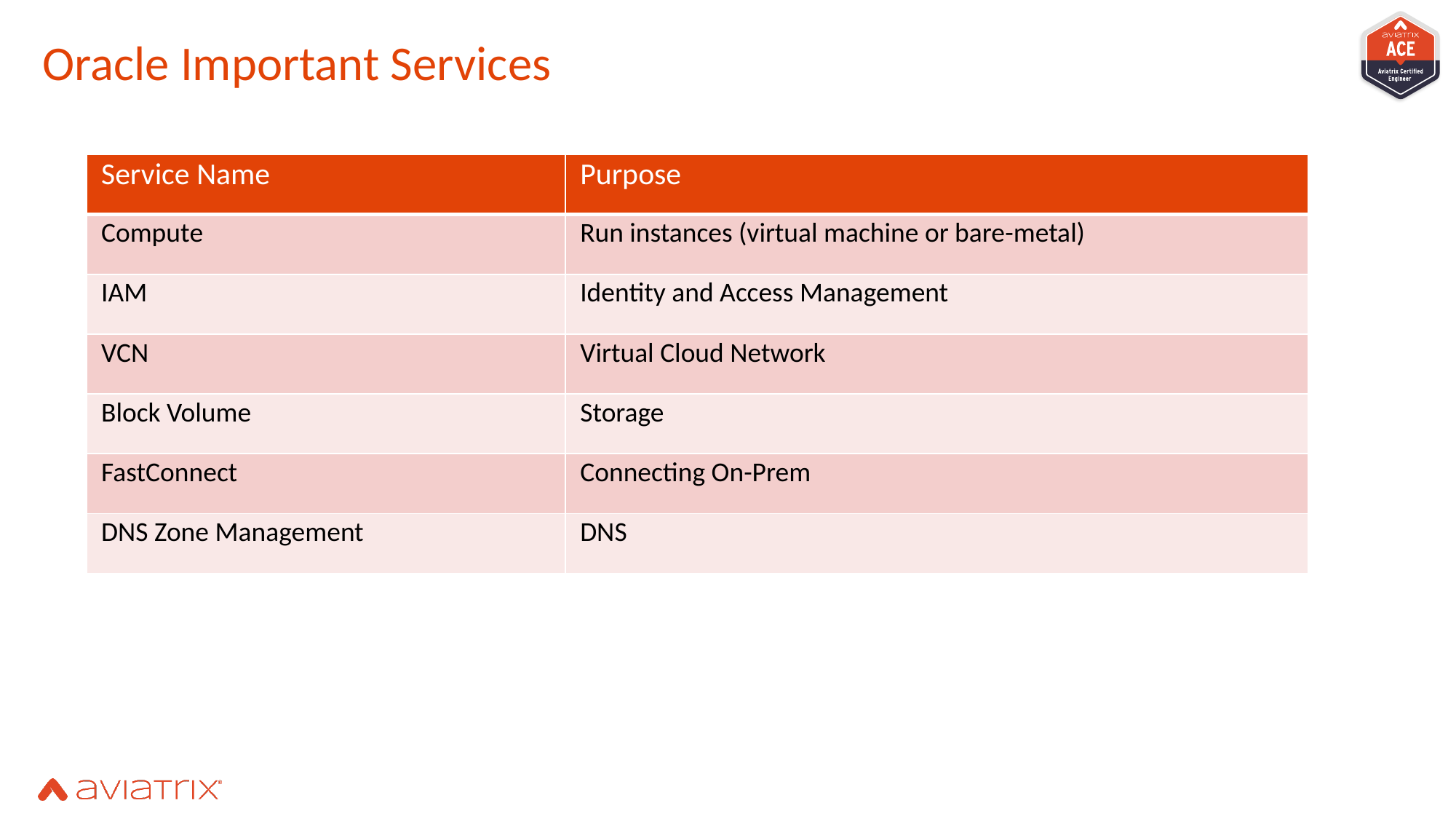

# Oracle Important Services
| Service Name | Purpose |
| --- | --- |
| Compute | Run instances (virtual machine or bare-metal) |
| IAM | Identity and Access Management |
| VCN | Virtual Cloud Network |
| Block Volume | Storage |
| FastConnect | Connecting On-Prem |
| DNS Zone Management | DNS |
4